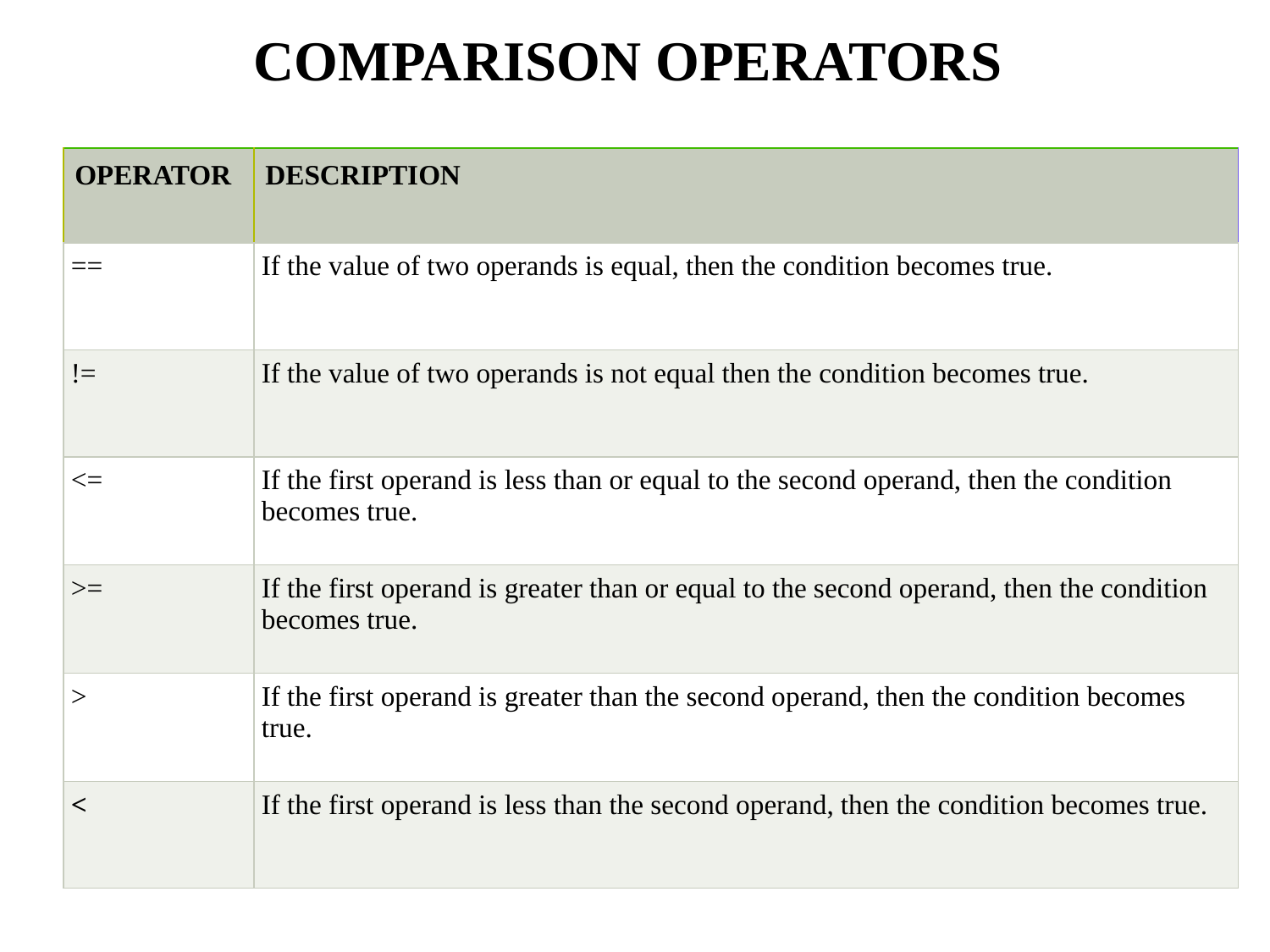

# COMPARISON OPERATORS
| OPERATOR | DESCRIPTION |
| --- | --- |
| == | If the value of two operands is equal, then the condition becomes true. |
| != | If the value of two operands is not equal then the condition becomes true. |
| <= | If the first operand is less than or equal to the second operand, then the condition becomes true. |
| >= | If the first operand is greater than or equal to the second operand, then the condition becomes true. |
| > | If the first operand is greater than the second operand, then the condition becomes true. |
| < | If the first operand is less than the second operand, then the condition becomes true. |